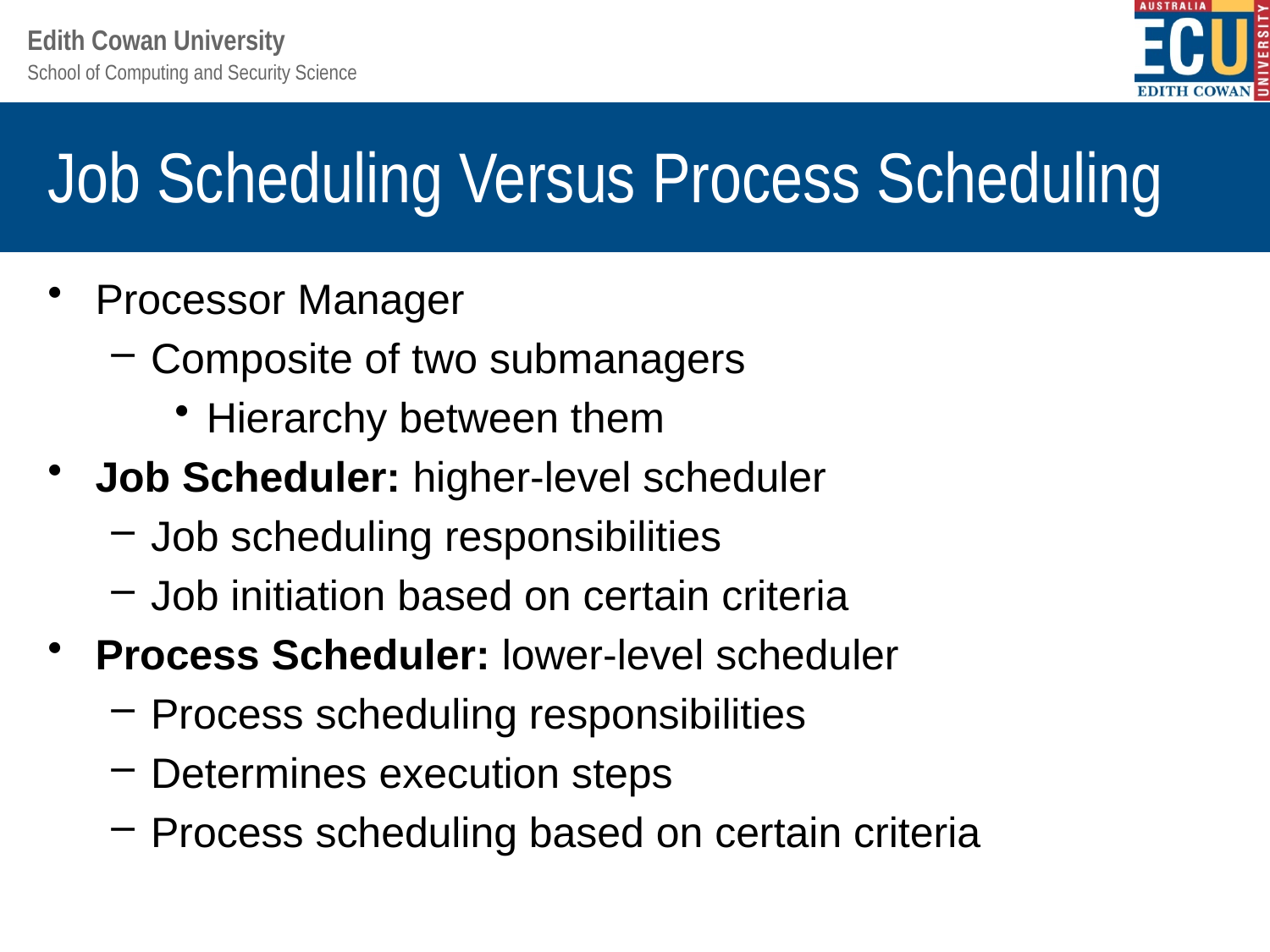

# Job Scheduling Versus Process Scheduling
Processor Manager
Composite of two submanagers
Hierarchy between them
Job Scheduler: higher-level scheduler
Job scheduling responsibilities
Job initiation based on certain criteria
Process Scheduler: lower-level scheduler
Process scheduling responsibilities
Determines execution steps
Process scheduling based on certain criteria